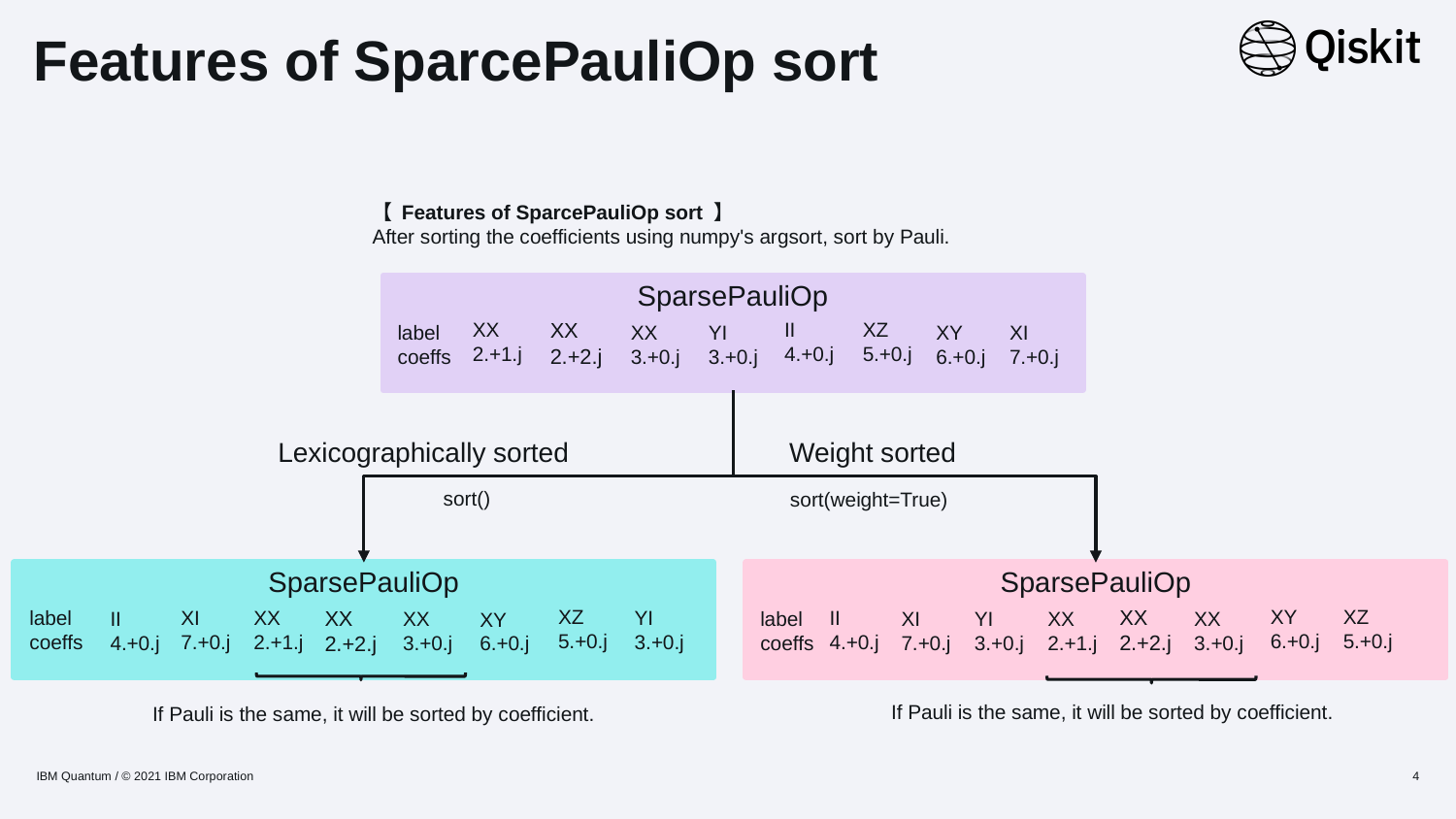

# Features of SparcePauliOp sort
【 Features of SparcePauliOp sort 】
After sorting the coefficients using numpy's argsort, sort by Pauli.
SparsePauliOp
XX
2.+1.j
XX
2.+2.j
II
4.+0.j
XZ
5.+0.j
label
coeffs
XX
3.+0.j
YI
3.+0.j
XY
6.+0.j
XI
7.+0.j
Weight sorted
Lexicographically sorted
 sort()
 sort(weight=True)
SparsePauliOp
SparsePauliOp
XX
2.+2.j
XY
6.+0.j
XZ
5.+0.j
II
4.+0.j
XX
2.+1.j
label
coeffs
XI
7.+0.j
YI
3.+0.j
XX
3.+0.j

XZ
5.+0.j
label
coeffs
XI
7.+0.j
XX
2.+1.j
XX
2.+2.j
YI
3.+0.j
II
4.+0.j
XX
3.+0.j
XY
6.+0.j
If Pauli is the same, it will be sorted by coefficient.
If Pauli is the same, it will be sorted by coefficient.
IBM Quantum / © 2021 IBM Corporation
4